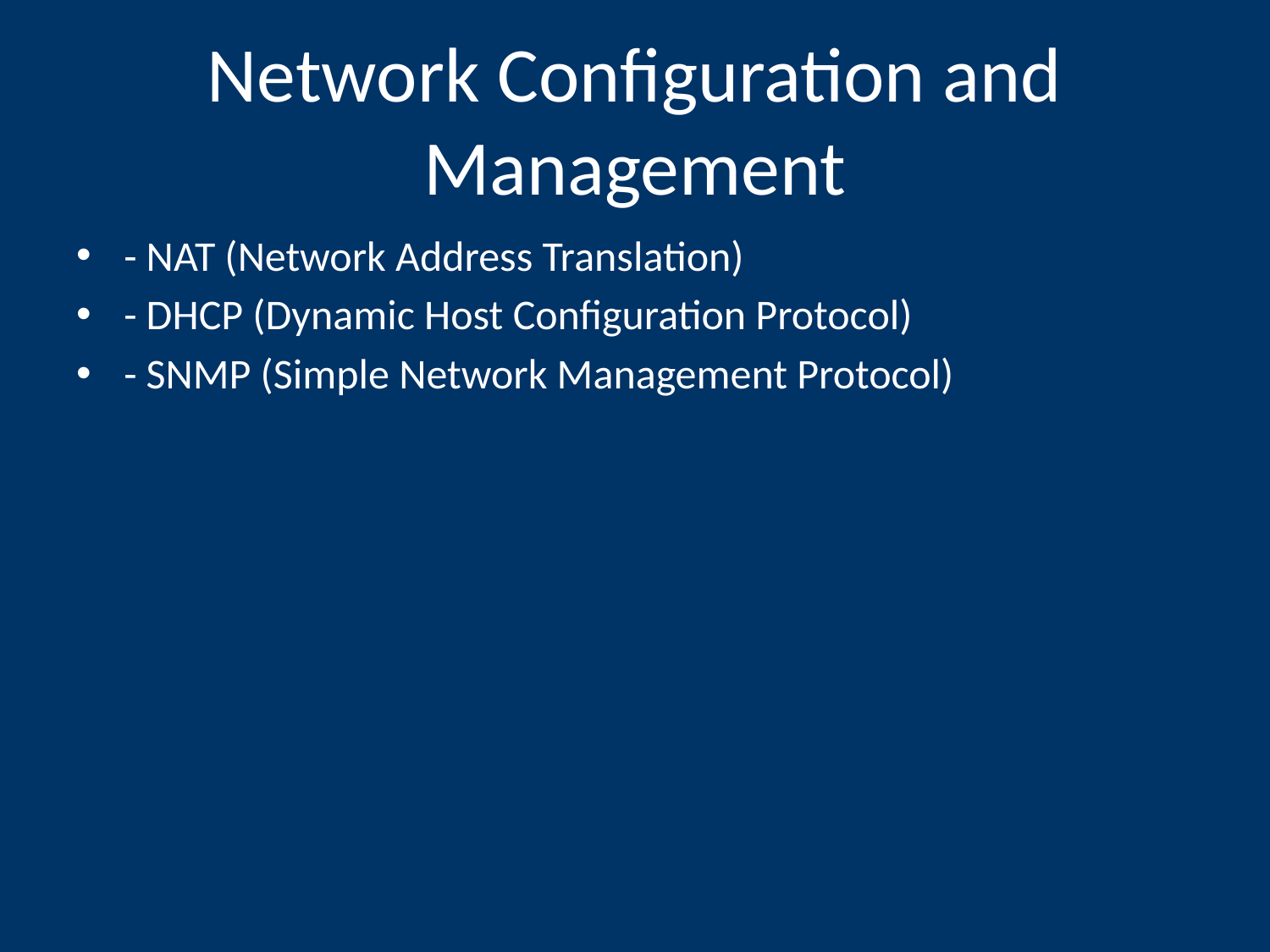

# Network Configuration and Management
- NAT (Network Address Translation)
- DHCP (Dynamic Host Configuration Protocol)
- SNMP (Simple Network Management Protocol)